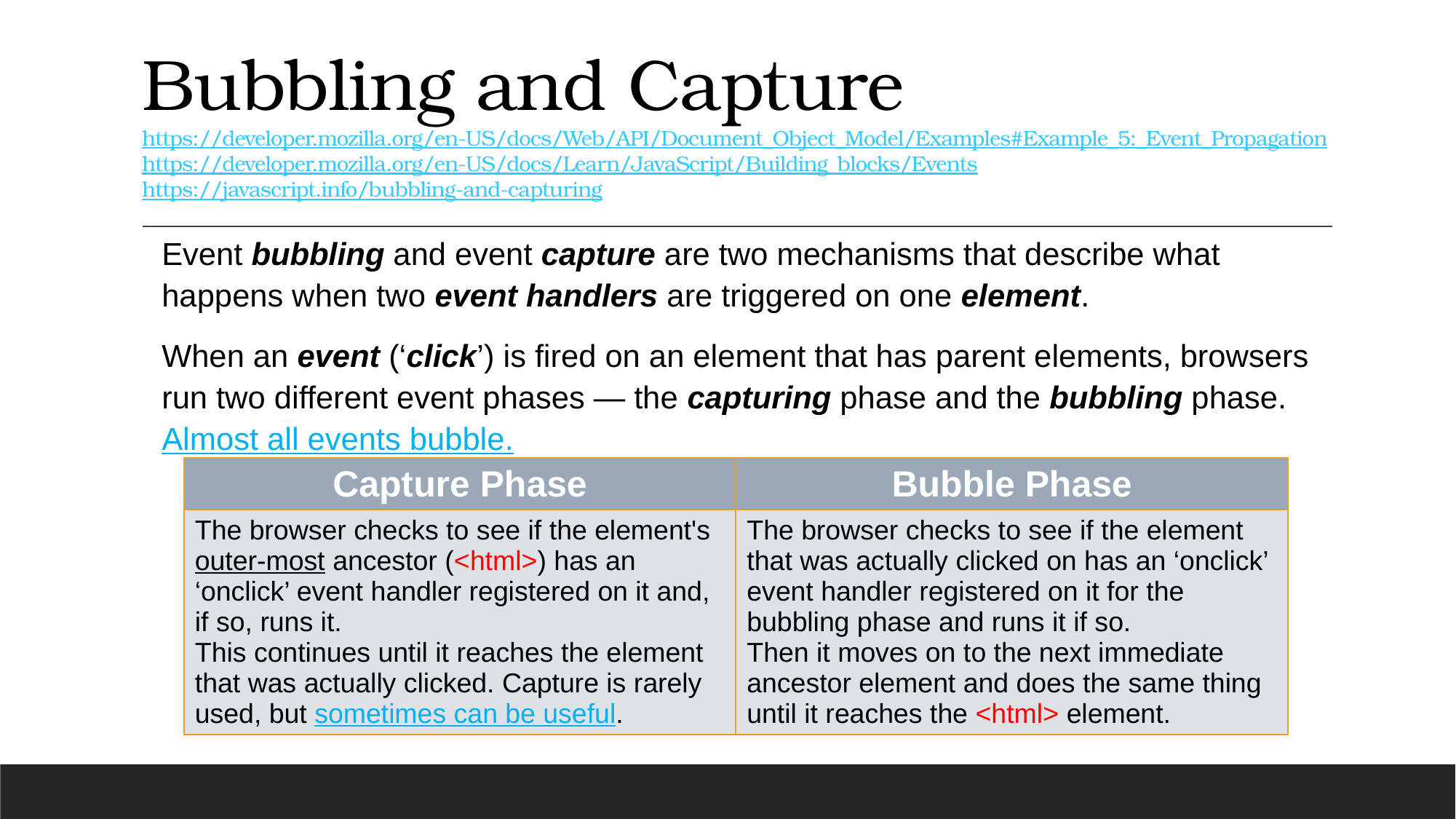

# Bubbling and Capture https://developer.mozilla.org/en-US/docs/Web/API/Document_Object_Model/Examples#Example_5:_Event_Propagation https://developer.mozilla.org/en-US/docs/Learn/JavaScript/Building_blocks/Events https://javascript.info/bubbling-and-capturing
Event bubbling and event capture are two mechanisms that describe what happens when two event handlers are triggered on one element.
When an event (‘click’) is fired on an element that has parent elements, browsers run two different event phases — the capturing phase and the bubbling phase. Almost all events bubble.
| Capture Phase | Bubble Phase |
| --- | --- |
| The browser checks to see if the element's outer-most ancestor (<html>) has an ‘onclick’ event handler registered on it and, if so, runs it. This continues until it reaches the element that was actually clicked. Capture is rarely used, but sometimes can be useful. | The browser checks to see if the element that was actually clicked on has an ‘onclick’ event handler registered on it for the bubbling phase and runs it if so. Then it moves on to the next immediate ancestor element and does the same thing until it reaches the <html> element. |